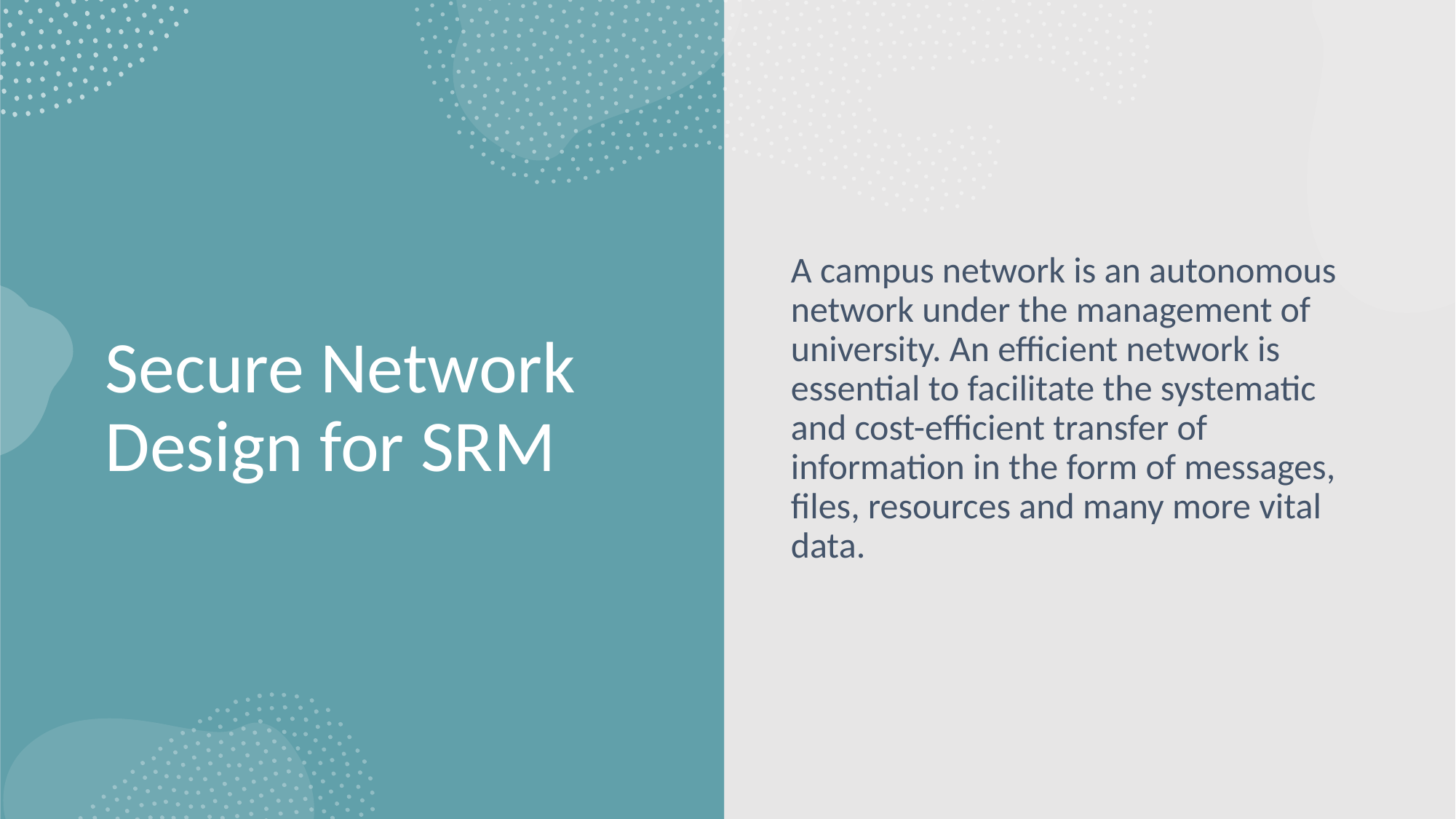

# Secure Network Design for SRM
A campus network is an autonomous network under the management of university. An efficient network is essential to facilitate the systematic and cost-efficient transfer of information in the form of messages, files, resources and many more vital data.